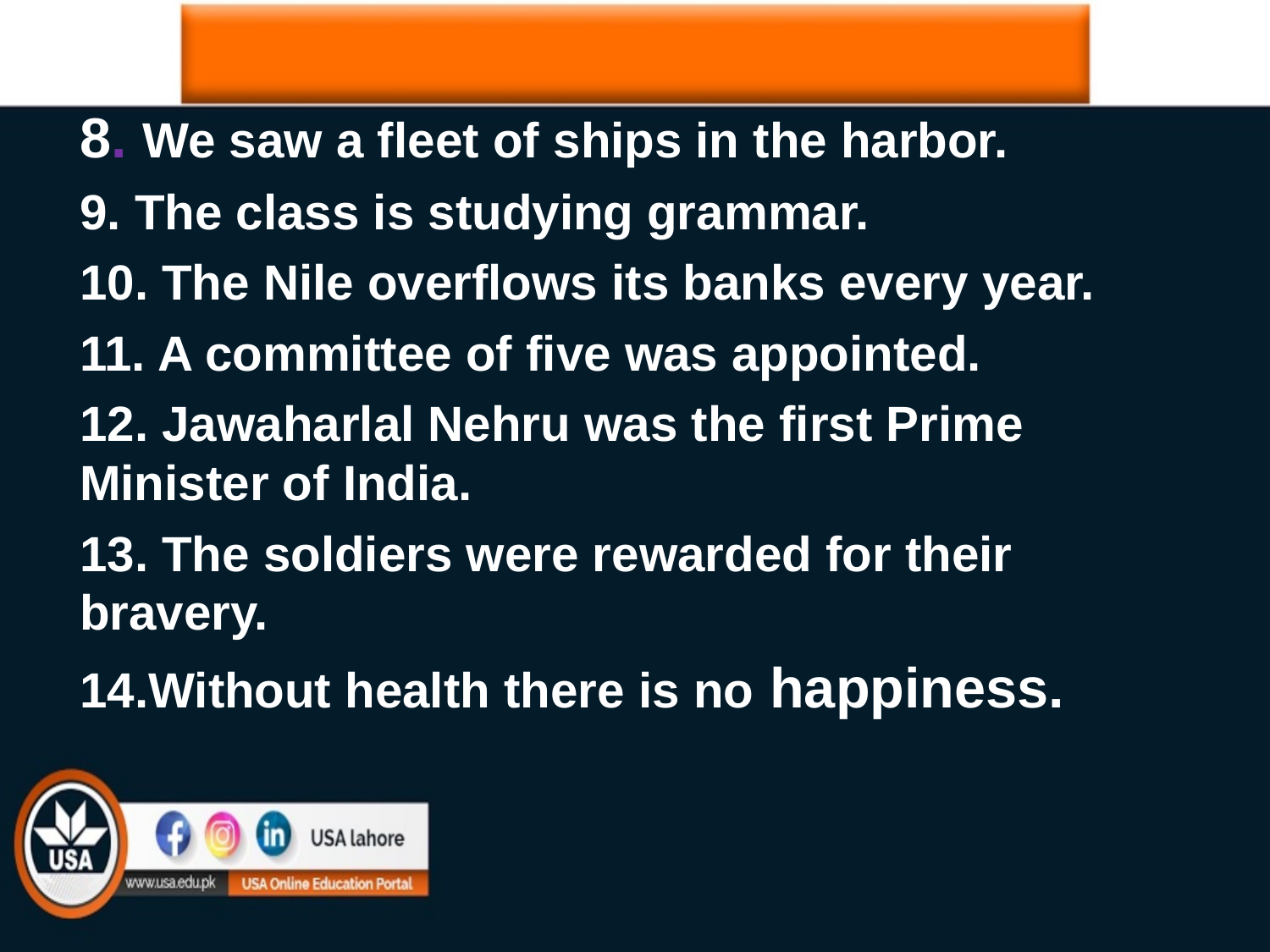

8. We saw a fleet of ships in the harbor.
9. The class is studying grammar.
10. The Nile overflows its banks every year.
11. A committee of five was appointed.
12. Jawaharlal Nehru was the first Prime Minister of India.
13. The soldiers were rewarded for their bravery.
14.Without health there is no happiness.